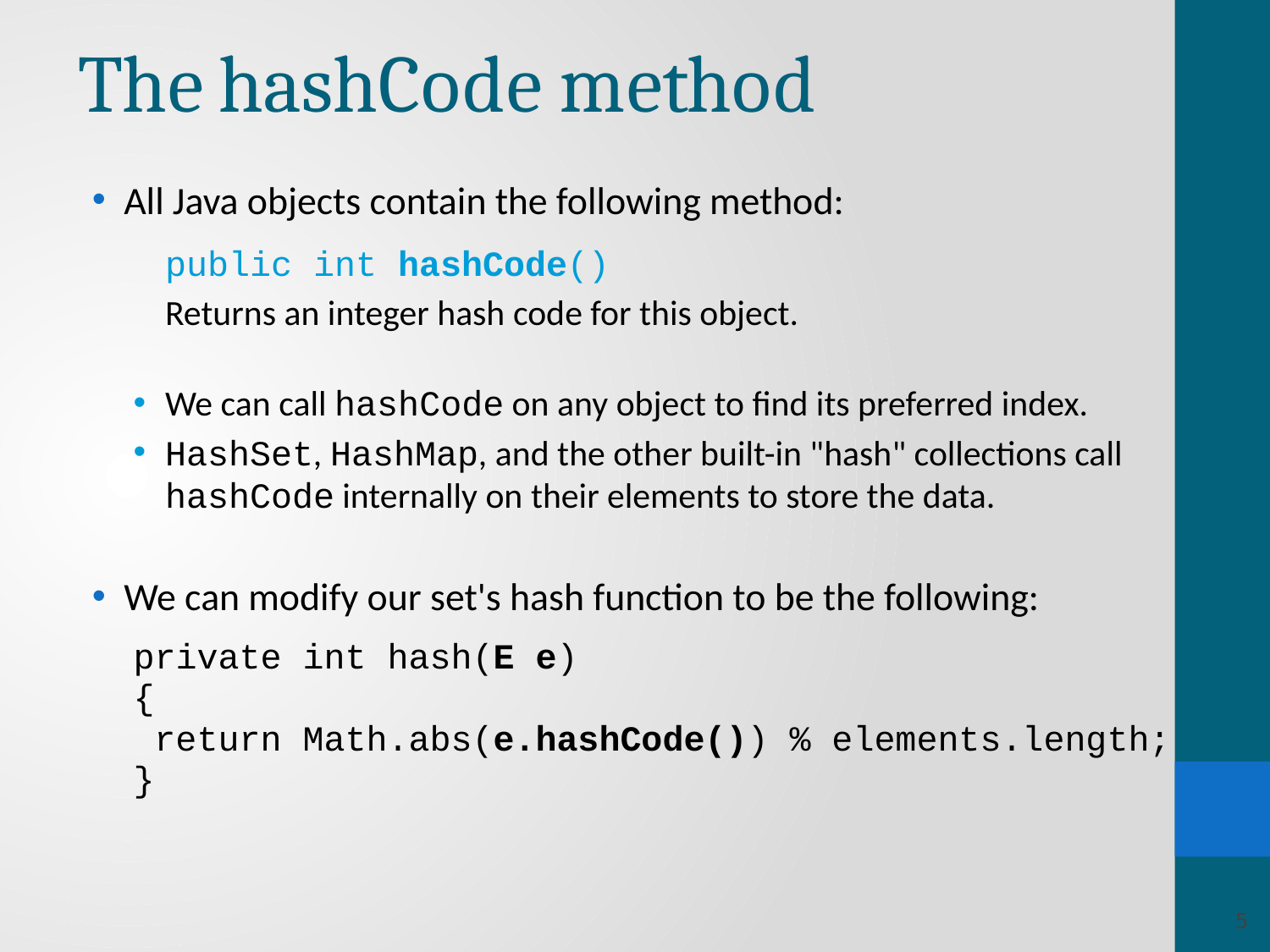

# The hashCode method
All Java objects contain the following method:

	public int hashCode()
	Returns an integer hash code for this object.

We can call hashCode on any object to find its preferred index.
HashSet, HashMap, and the other built-in "hash" collections call hashCode internally on their elements to store the data.

We can modify our set's hash function to be the following:

private int hash(E e)
{
 return Math.abs(e.hashCode()) % elements.length;
}